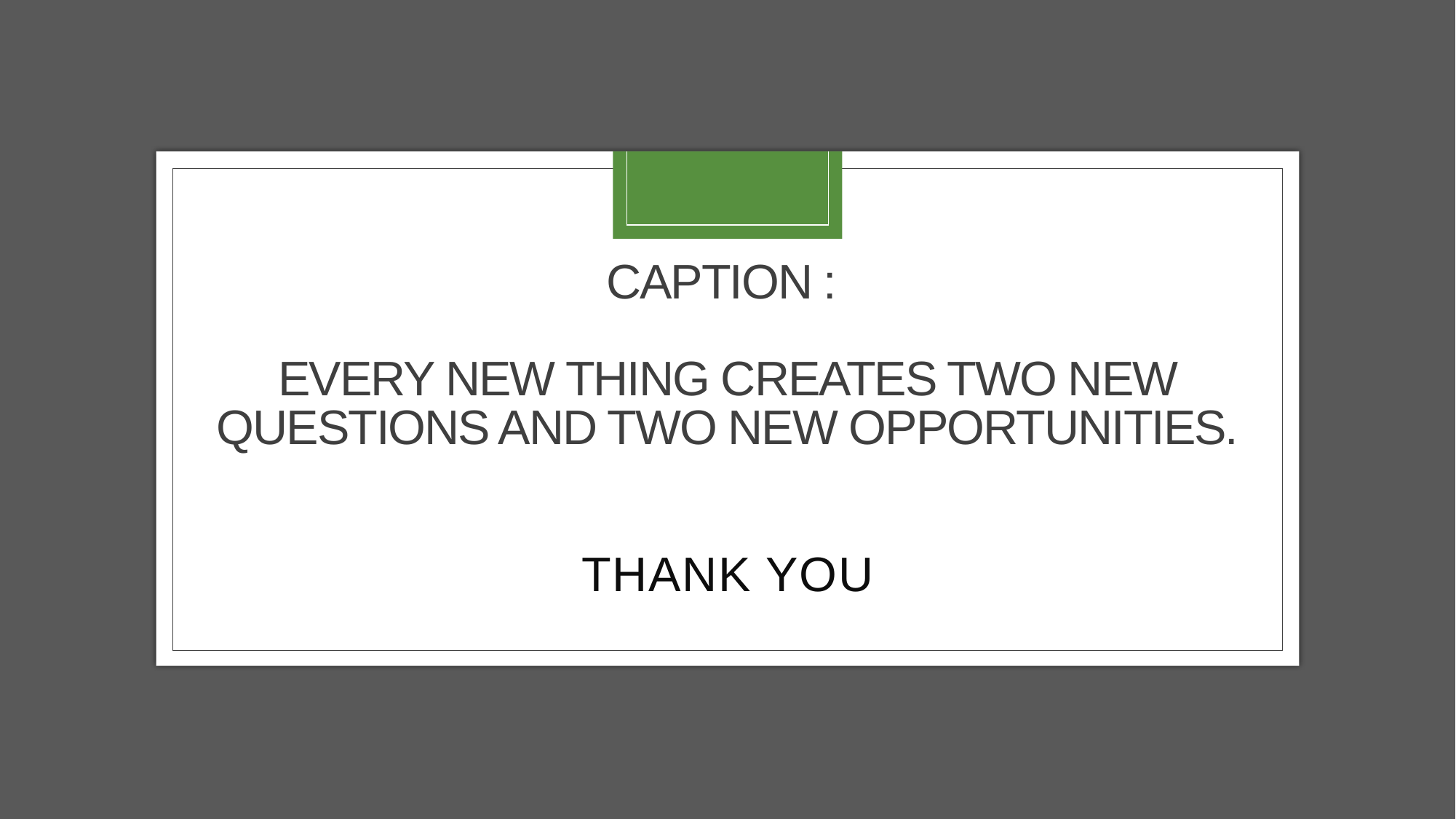

# CAPTION : Every new thing creates two new questions and two new opportunities.
THANK YOU